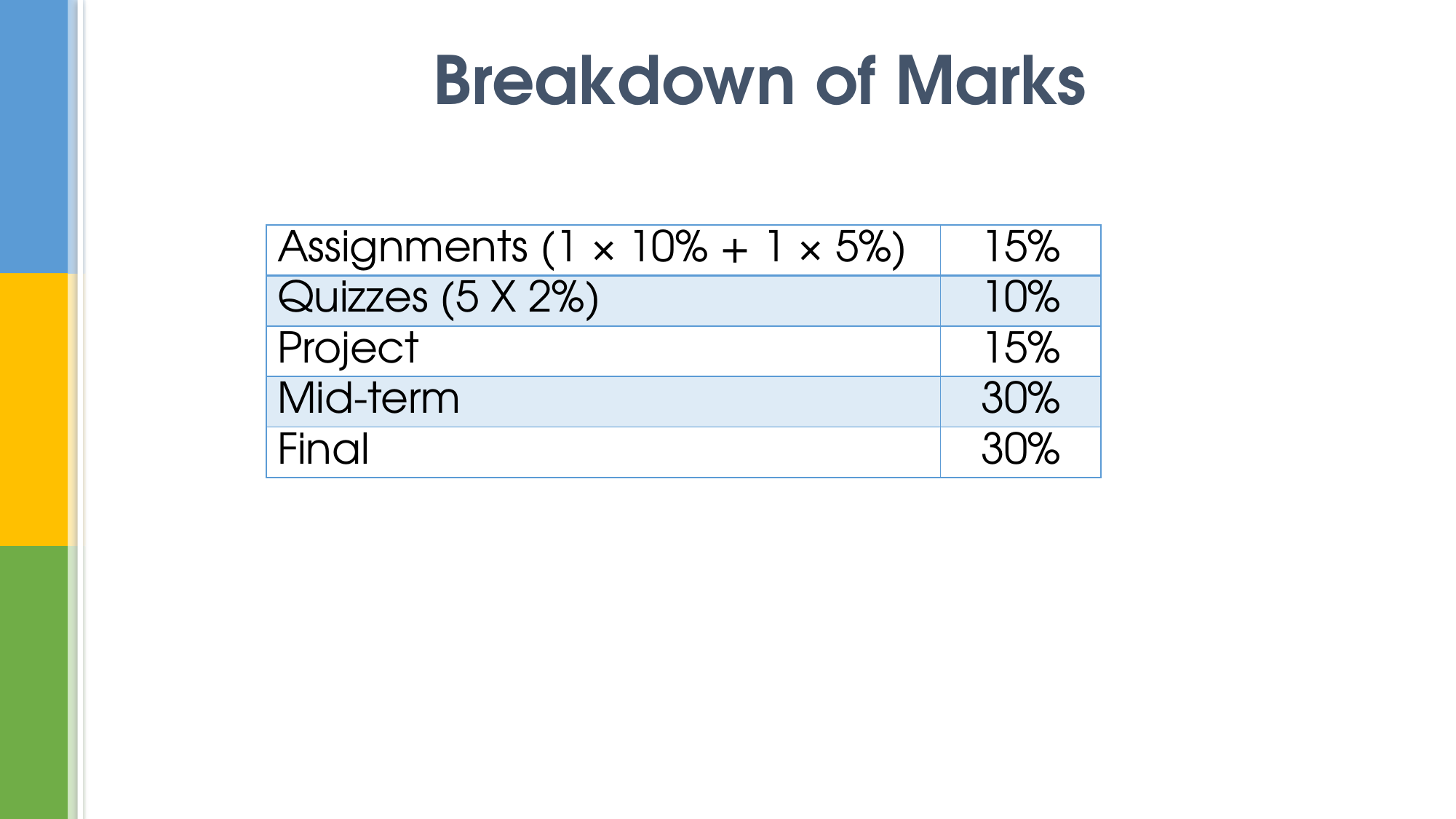

# Breakdown of Marks
| Assignments (1 × 10% + 1 × 5%) | 15% |
| --- | --- |
| Quizzes (5 X 2%) | 10% |
| Project | 15% |
| Mid-term | 30% |
| Final | 30% |